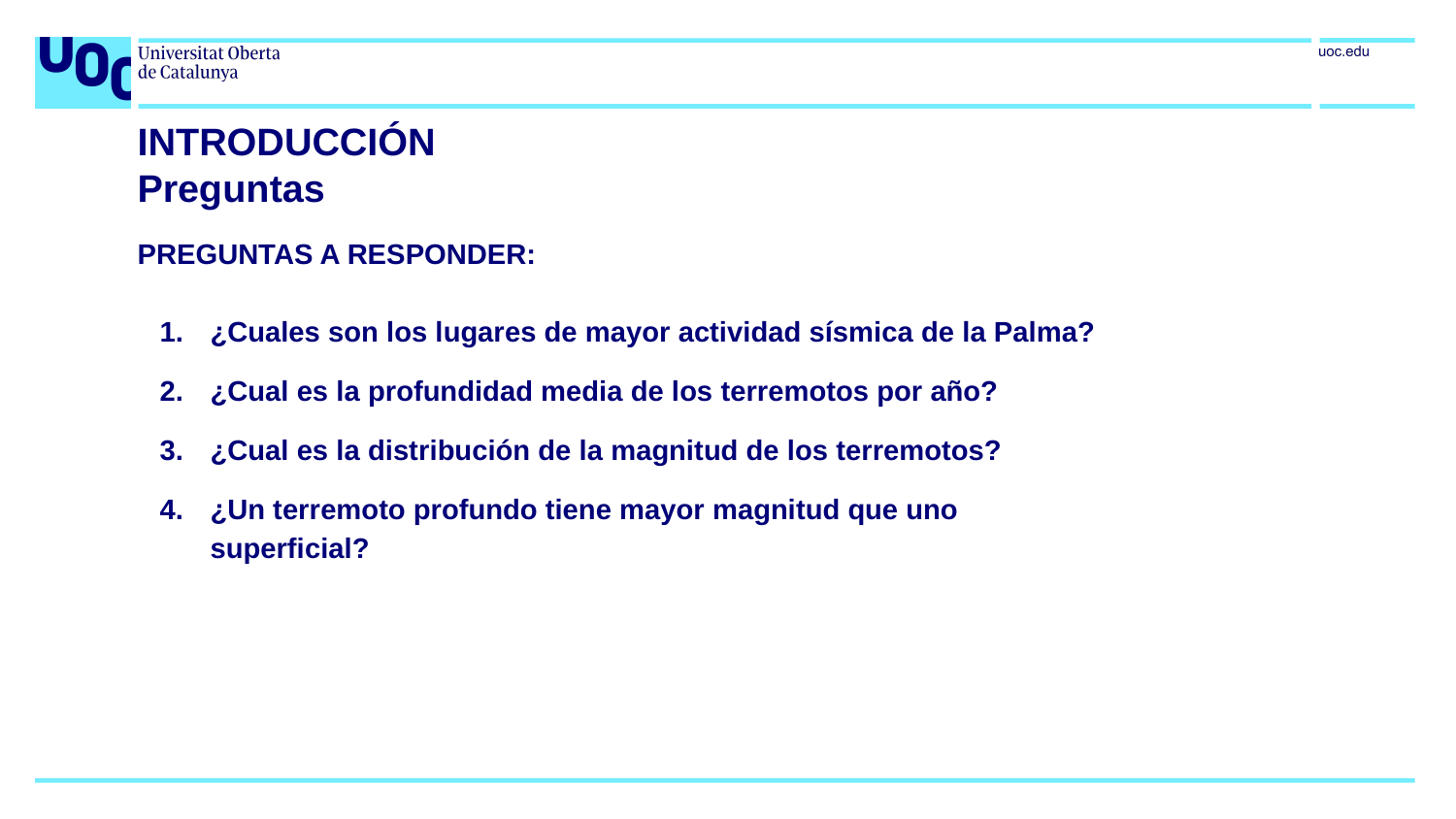

# INTRODUCCIÓN
Preguntas
PREGUNTAS A RESPONDER:

¿Cuales son los lugares de mayor actividad sísmica de la Palma?
¿Cual es la profundidad media de los terremotos por año?
¿Cual es la distribución de la magnitud de los terremotos?
¿Un terremoto profundo tiene mayor magnitud que uno superficial?